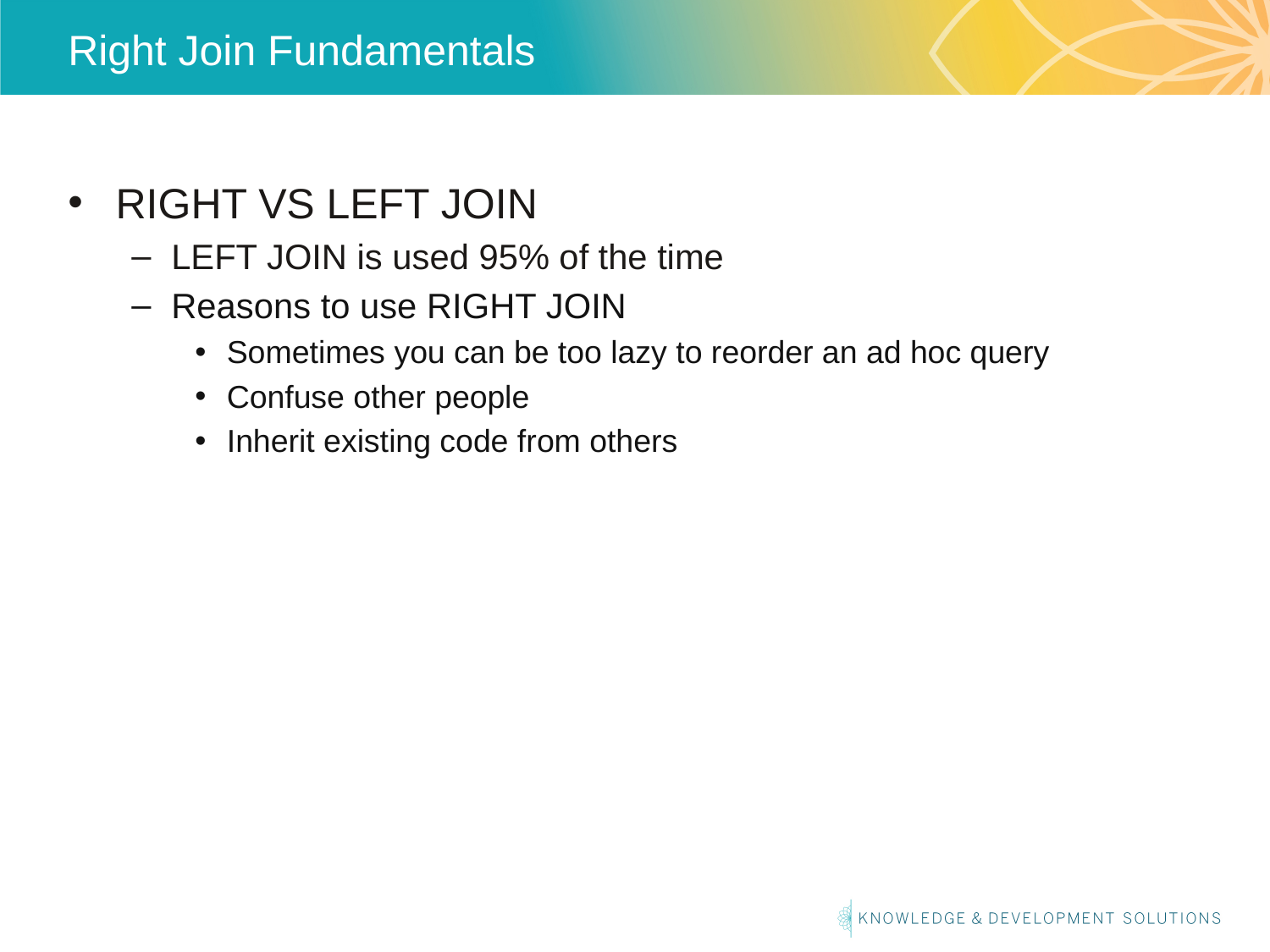

# Right Join Fundamentals
RIGHT VS LEFT JOIN
LEFT JOIN is used 95% of the time
Reasons to use RIGHT JOIN
Sometimes you can be too lazy to reorder an ad hoc query
Confuse other people
Inherit existing code from others